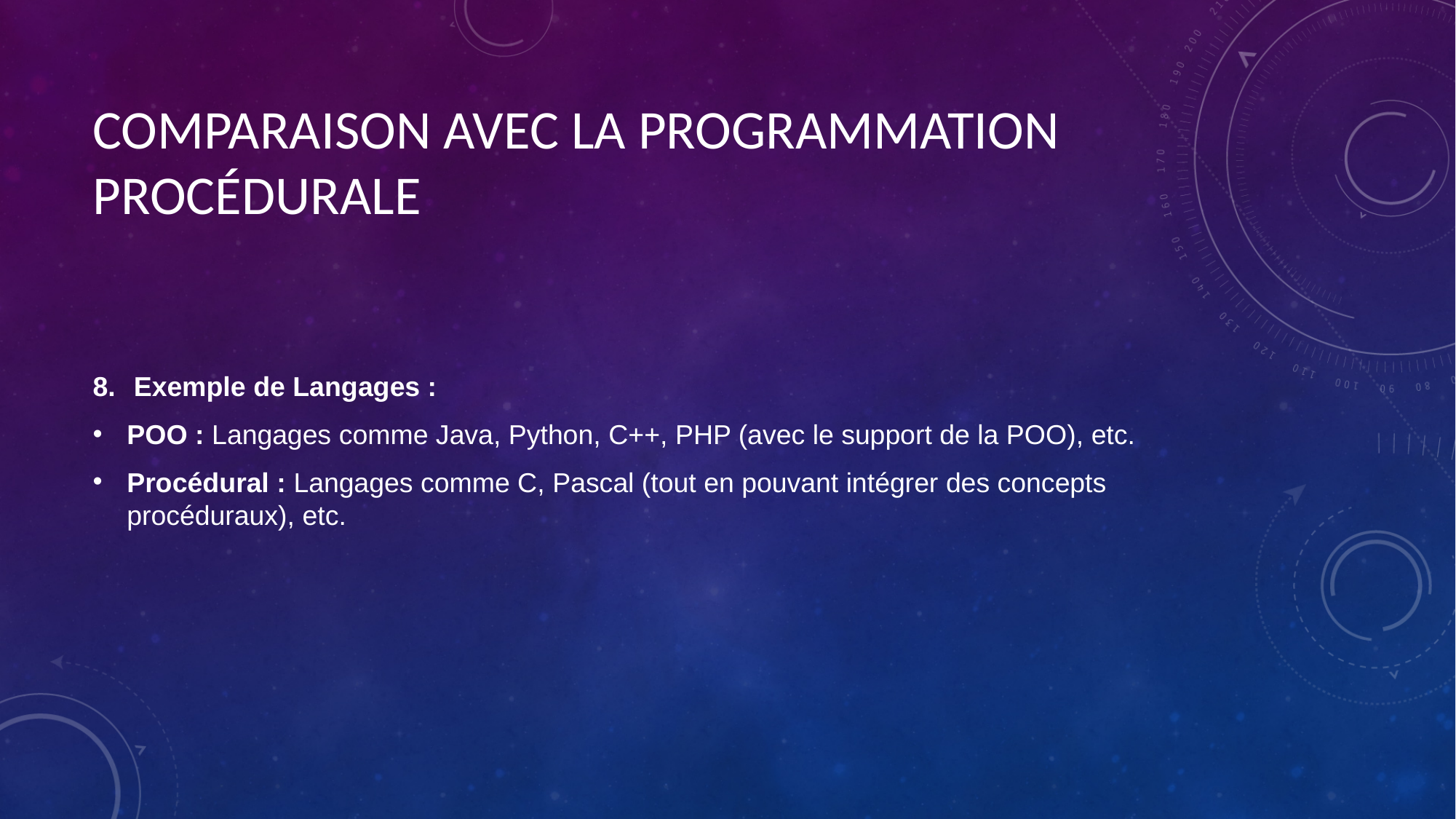

# Comparaison avec la programmation procédurale
Exemple de Langages :
POO : Langages comme Java, Python, C++, PHP (avec le support de la POO), etc.
Procédural : Langages comme C, Pascal (tout en pouvant intégrer des concepts procéduraux), etc.